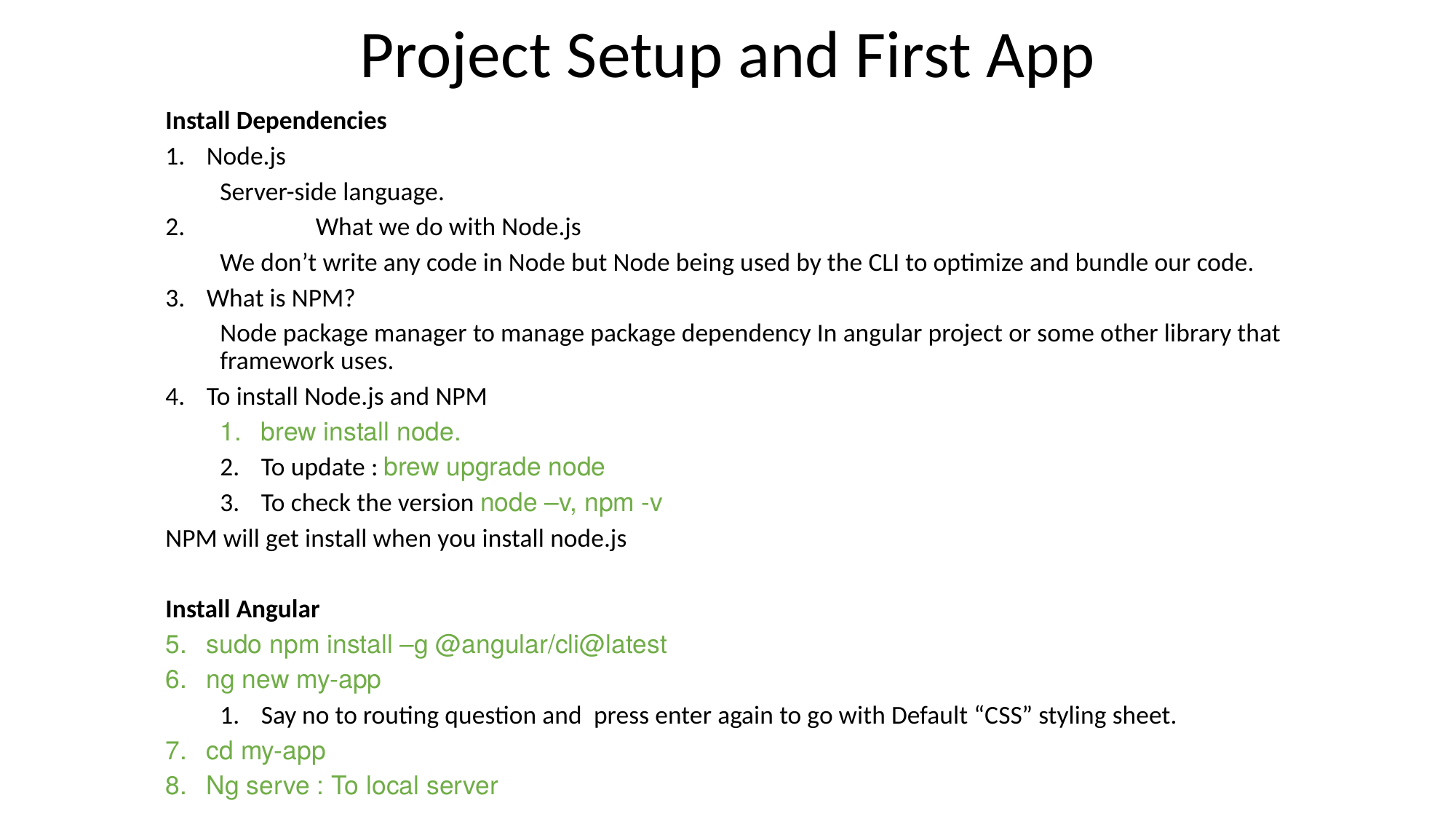

# Project Setup and First App
Install Dependencies
Node.js
Server-side language.
	What we do with Node.js
We don’t write any code in Node but Node being used by the CLI to optimize and bundle our code.
What is NPM?
Node package manager to manage package dependency In angular project or some other library that framework uses.
To install Node.js and NPM
brew install node.
To update : brew upgrade node
To check the version node –v, npm -v
NPM will get install when you install node.js

Install Angular
sudo npm install –g @angular/cli@latest
ng new my-app
Say no to routing question and  press enter again to go with Default “CSS” styling sheet.
cd my-app
Ng serve : To local server